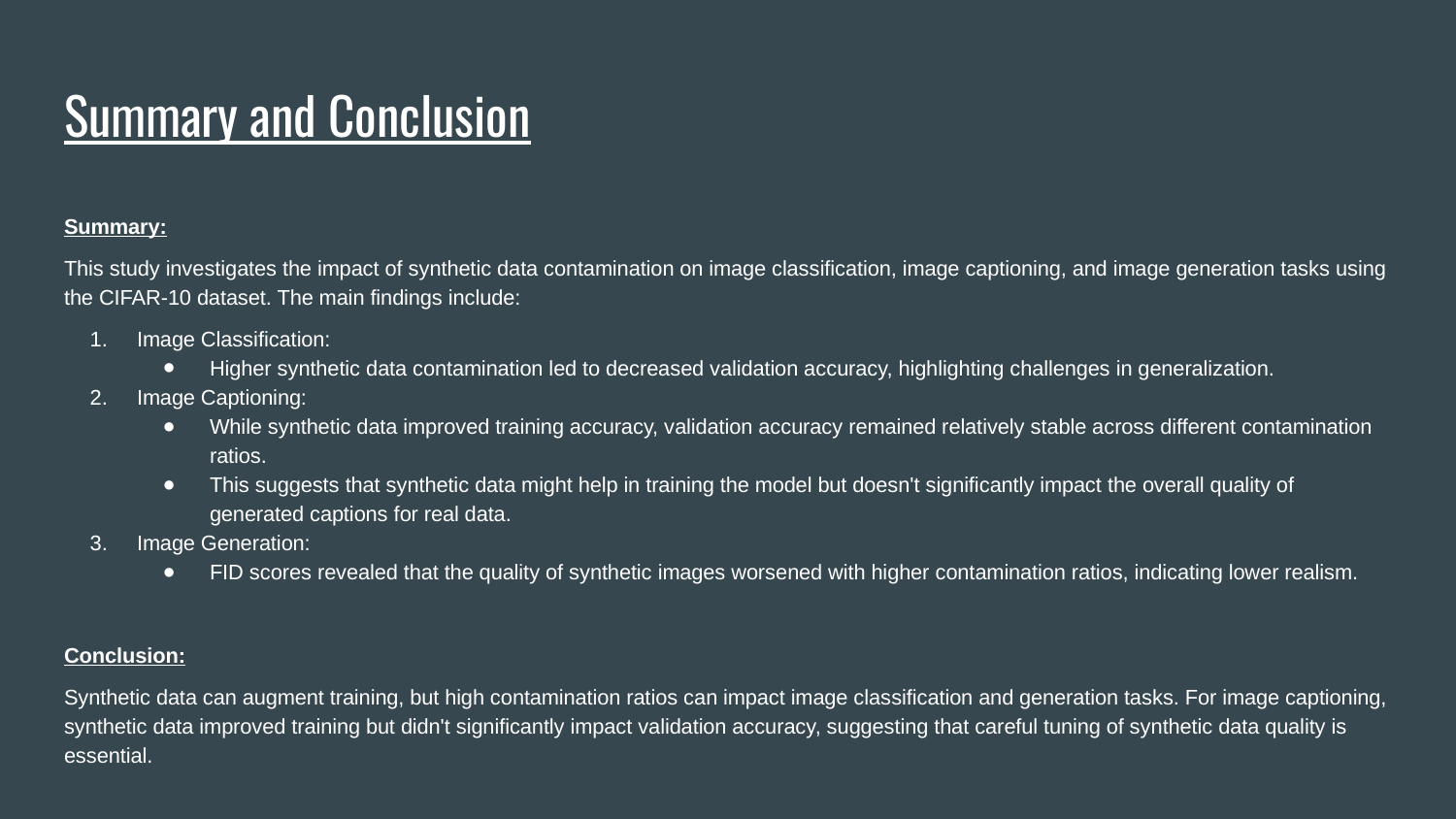

# Summary and Conclusion
Summary:
This study investigates the impact of synthetic data contamination on image classification, image captioning, and image generation tasks using the CIFAR-10 dataset. The main findings include:
Image Classification:
Higher synthetic data contamination led to decreased validation accuracy, highlighting challenges in generalization.
Image Captioning:
While synthetic data improved training accuracy, validation accuracy remained relatively stable across different contamination ratios.
This suggests that synthetic data might help in training the model but doesn't significantly impact the overall quality of generated captions for real data.
Image Generation:
FID scores revealed that the quality of synthetic images worsened with higher contamination ratios, indicating lower realism.
Conclusion:
Synthetic data can augment training, but high contamination ratios can impact image classification and generation tasks. For image captioning, synthetic data improved training but didn't significantly impact validation accuracy, suggesting that careful tuning of synthetic data quality is essential.